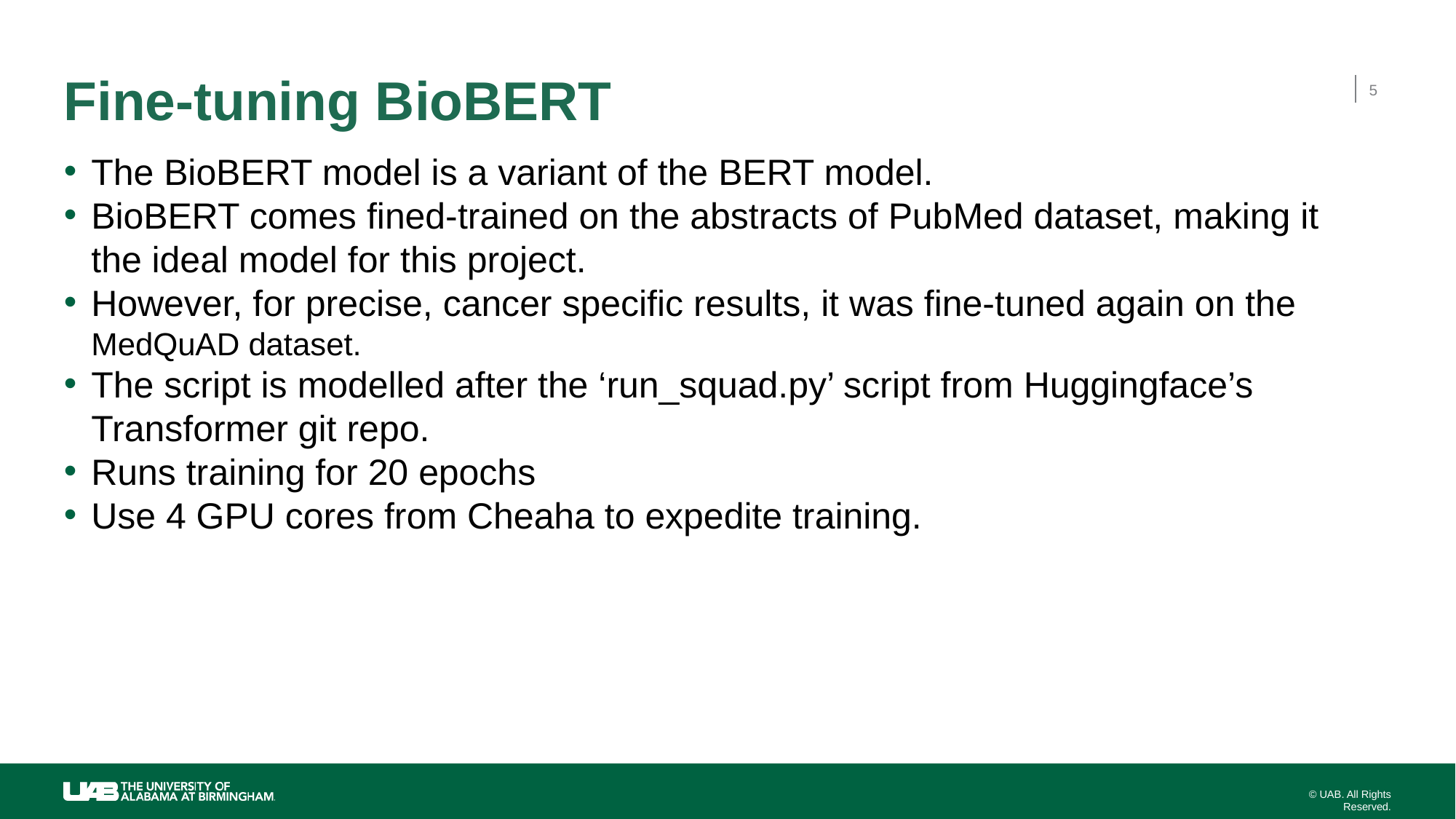

# Fine-tuning BioBERT
5
The BioBERT model is a variant of the BERT model.
BioBERT comes fined-trained on the abstracts of PubMed dataset, making it the ideal model for this project.
However, for precise, cancer specific results, it was fine-tuned again on the MedQuAD dataset.
The script is modelled after the ‘run_squad.py’ script from Huggingface’s Transformer git repo.
Runs training for 20 epochs
Use 4 GPU cores from Cheaha to expedite training.